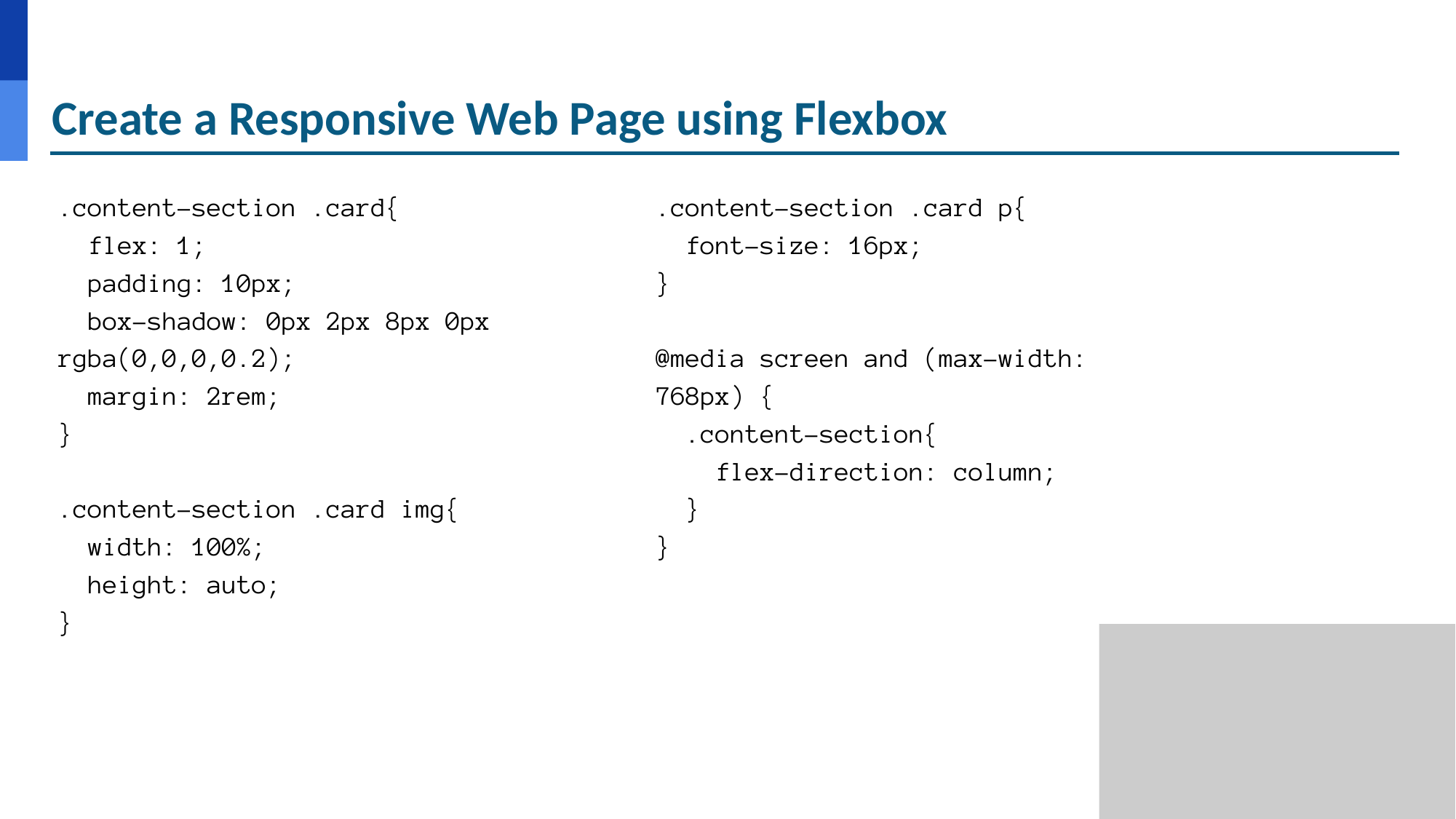

# Create a Responsive Web Page using Flexbox
.content-section .card{
  flex: 1;
  padding: 10px;
  box-shadow: 0px 2px 8px 0px rgba(0,0,0,0.2);
  margin: 2rem;
}

.content-section .card img{
  width: 100%;
  height: auto;
}
.content-section .card p{
  font-size: 16px;
}

@media screen and (max-width: 768px) {
  .content-section{
    flex-direction: column;
  }
}